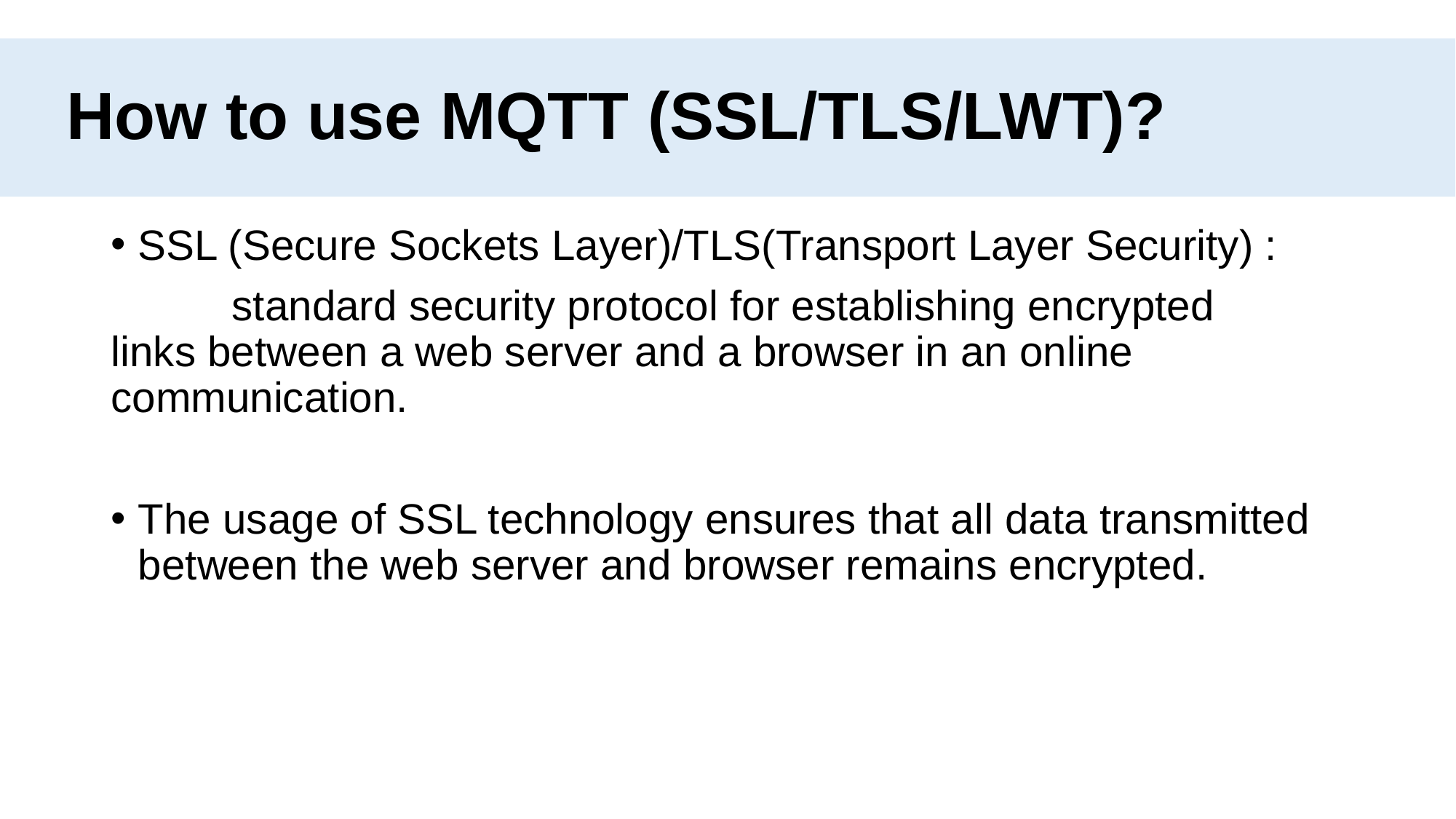

How to use MQTT (SSL/TLS/LWT)?
#
SSL (Secure Sockets Layer)/TLS(Transport Layer Security) :
	 standard security protocol for establishing encrypted 	links between a web server and a browser in an online 	communication.

The usage of SSL technology ensures that all data transmitted between the web server and browser remains encrypted.